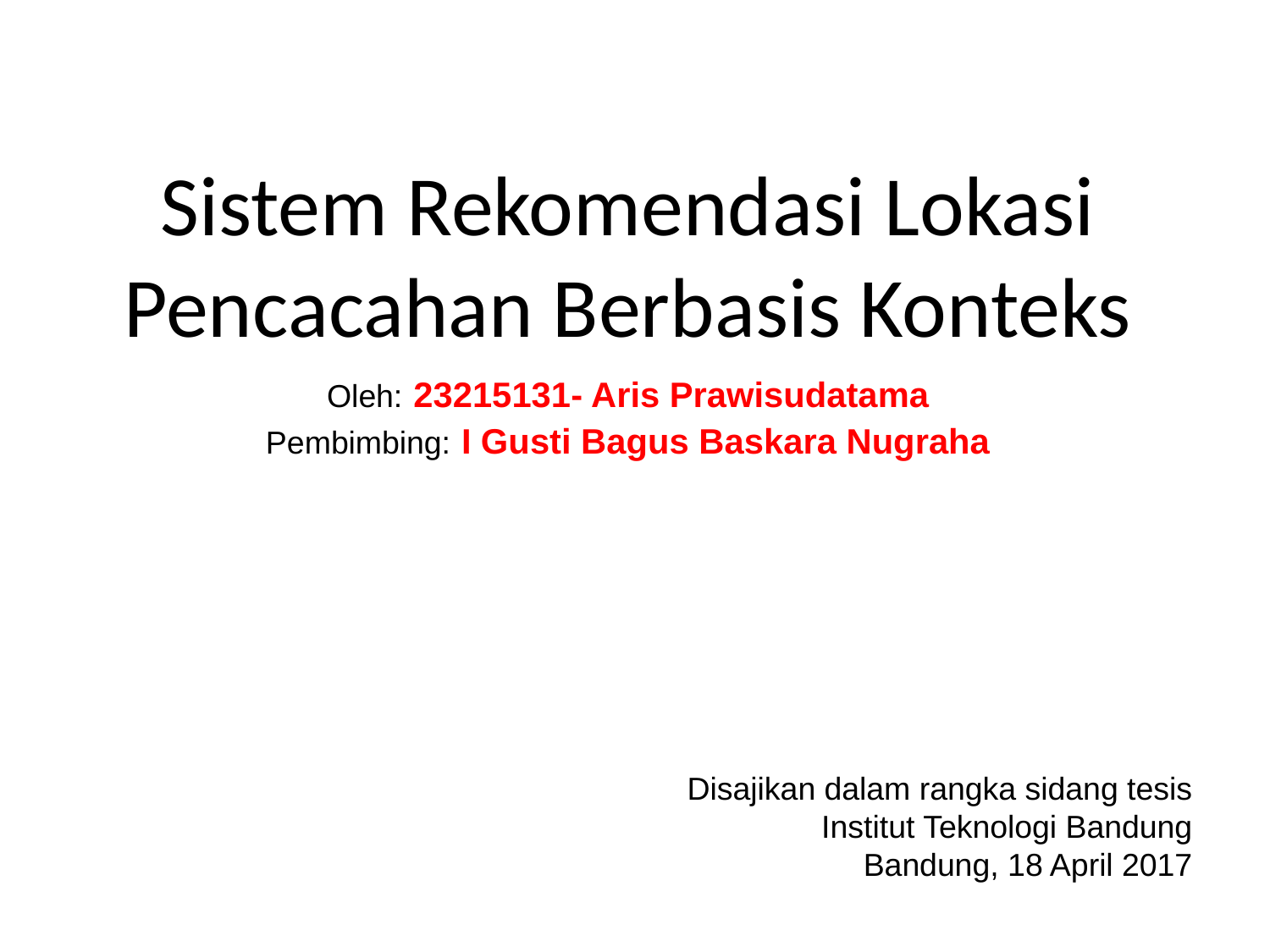

Sistem Rekomendasi Lokasi Pencacahan Berbasis Konteks
Oleh: 23215131- Aris Prawisudatama
Pembimbing: I Gusti Bagus Baskara Nugraha
Disajikan dalam rangka sidang tesis
Institut Teknologi Bandung
Bandung, 18 April 2017